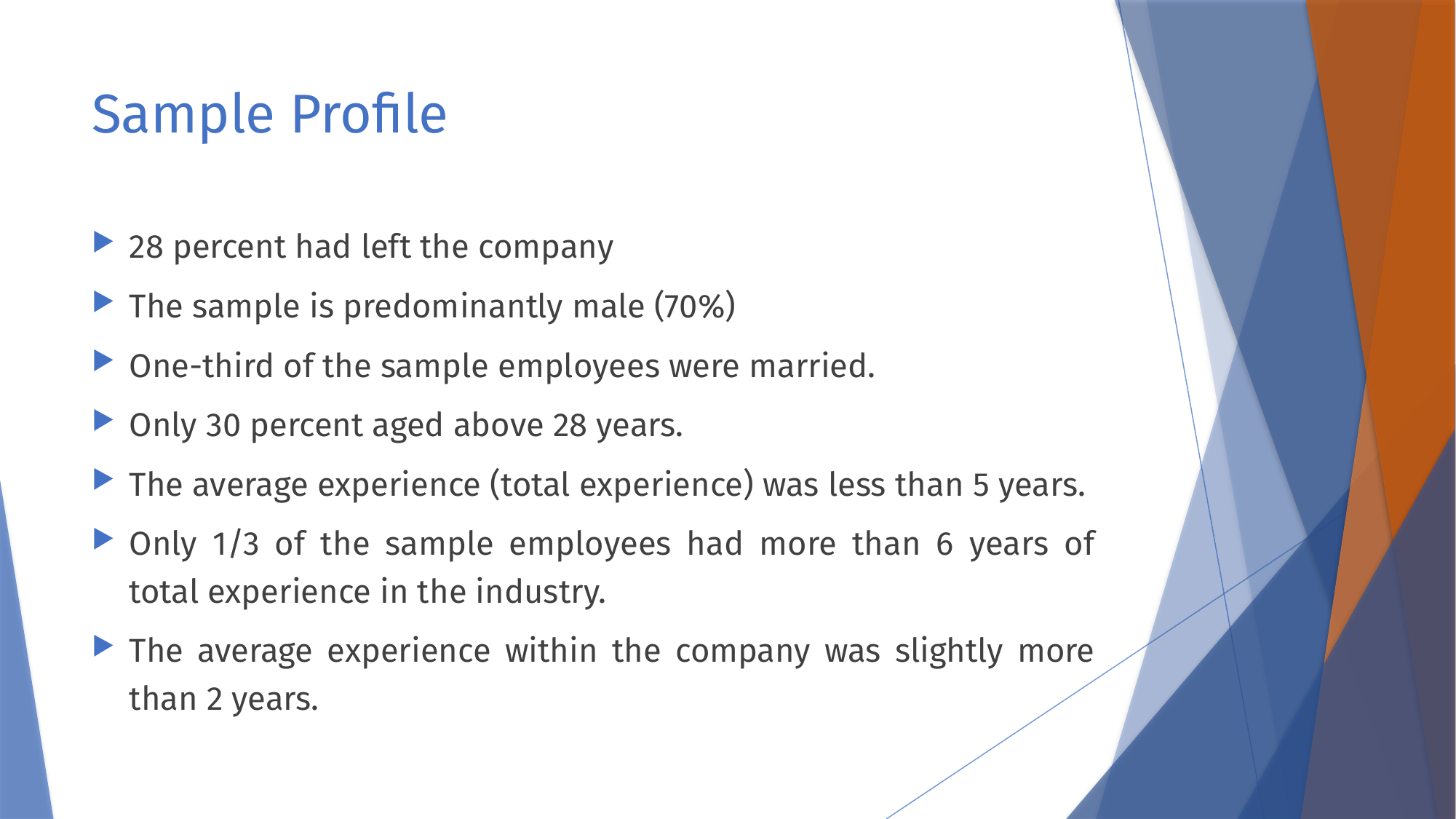

# Sample Profile
28 percent had left the company
The sample is predominantly male (70%)
One-third of the sample employees were married.
Only 30 percent aged above 28 years.
The average experience (total experience) was less than 5 years.
Only 1/3 of the sample employees had more than 6 years of total experience in the industry.
The average experience within the company was slightly more than 2 years.